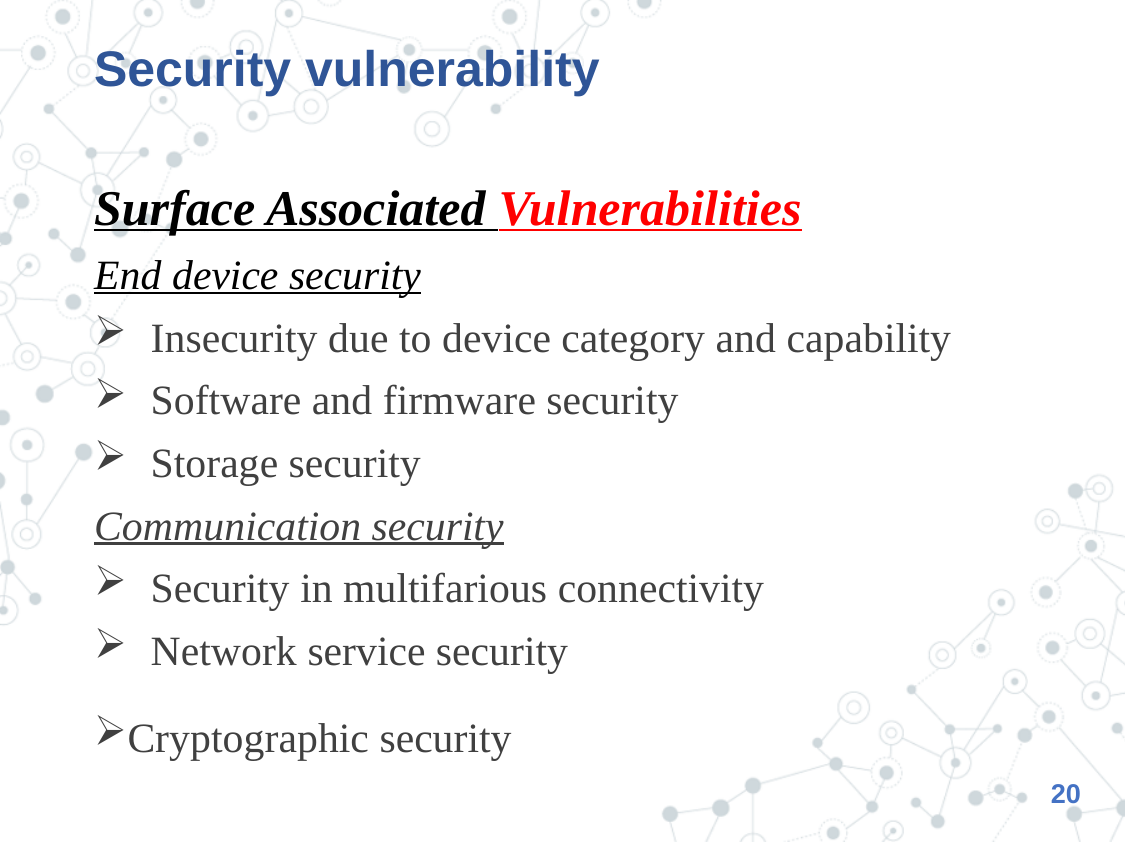

# Security vulnerability
Surface Associated Vulnerabilities
End device security
Insecurity due to device category and capability
Software and firmware security
Storage security
Communication security
Security in multifarious connectivity
Network service security
Cryptographic security